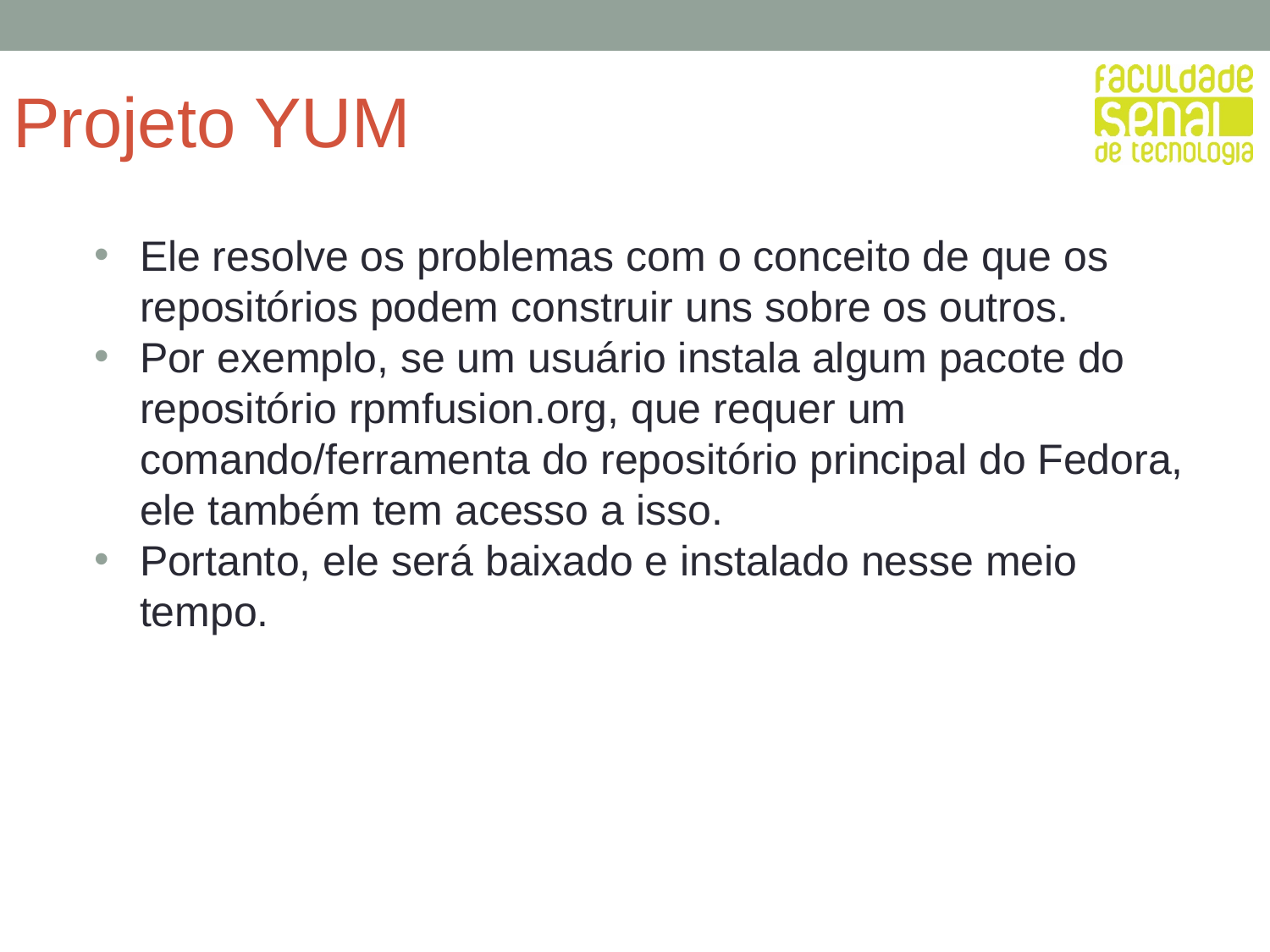

# Projeto YUM
Ele resolve os problemas com o conceito de que os repositórios podem construir uns sobre os outros.
Por exemplo, se um usuário instala algum pacote do repositório rpmfusion.org, que requer um comando/ferramenta do repositório principal do Fedora, ele também tem acesso a isso.
Portanto, ele será baixado e instalado nesse meio tempo.